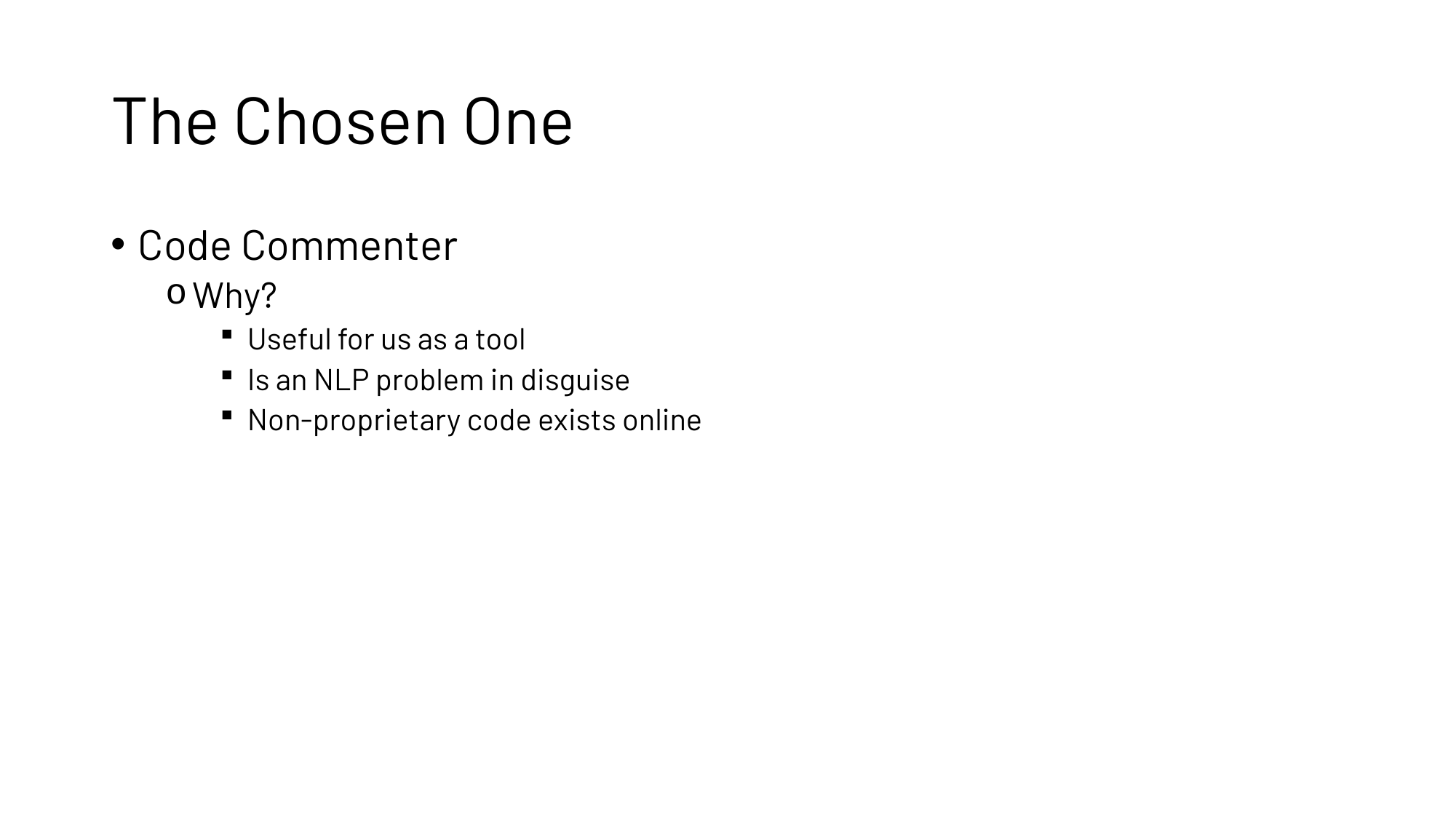

# The Chosen One
Code Commenter
Why?
Useful for us as a tool
Is an NLP problem in disguise
Non-proprietary code exists online